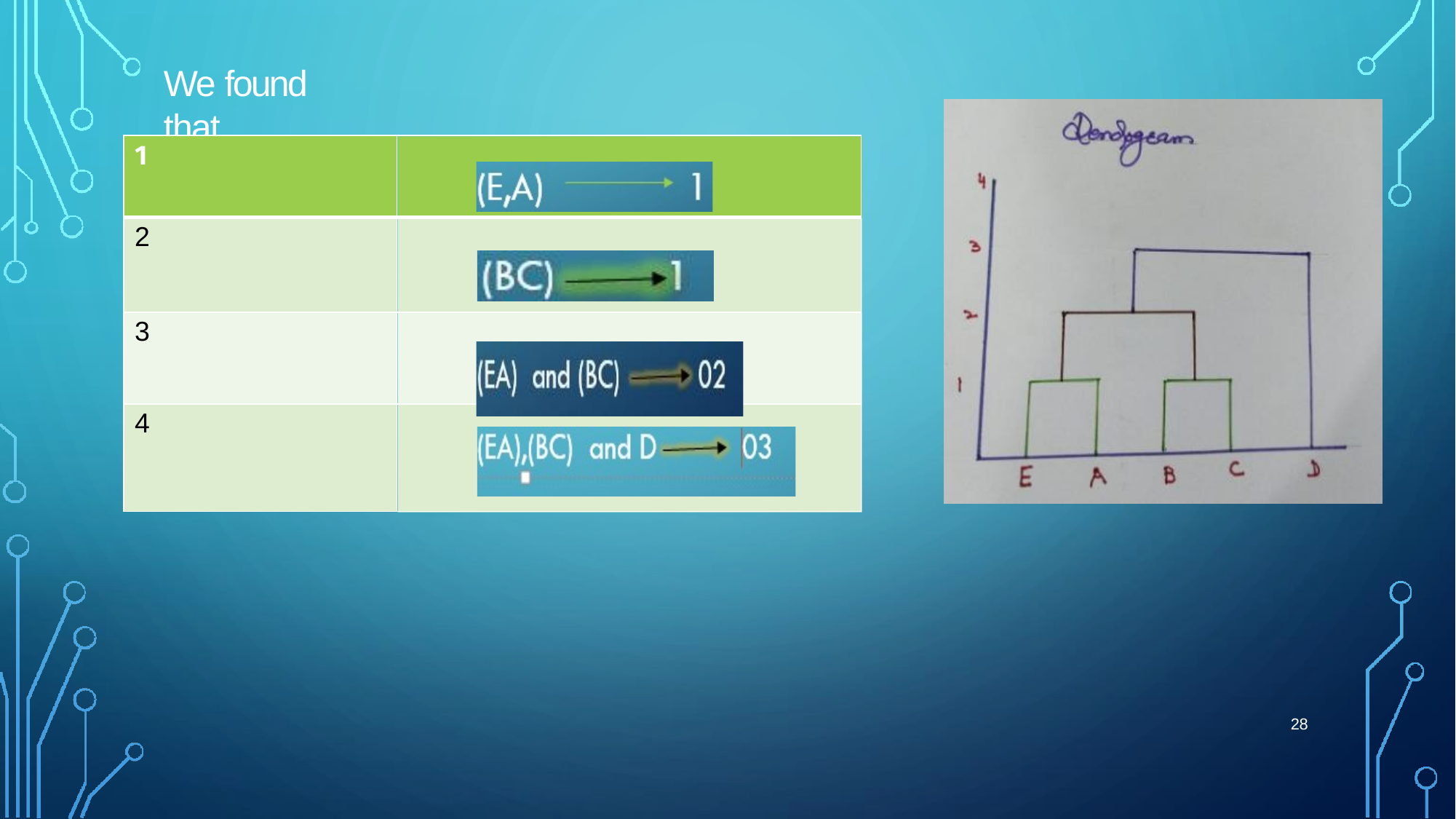

# We found that

| 1 |  |
| --- | --- |
| 2 |  |
| 3 |  |
| 4 |  |

28